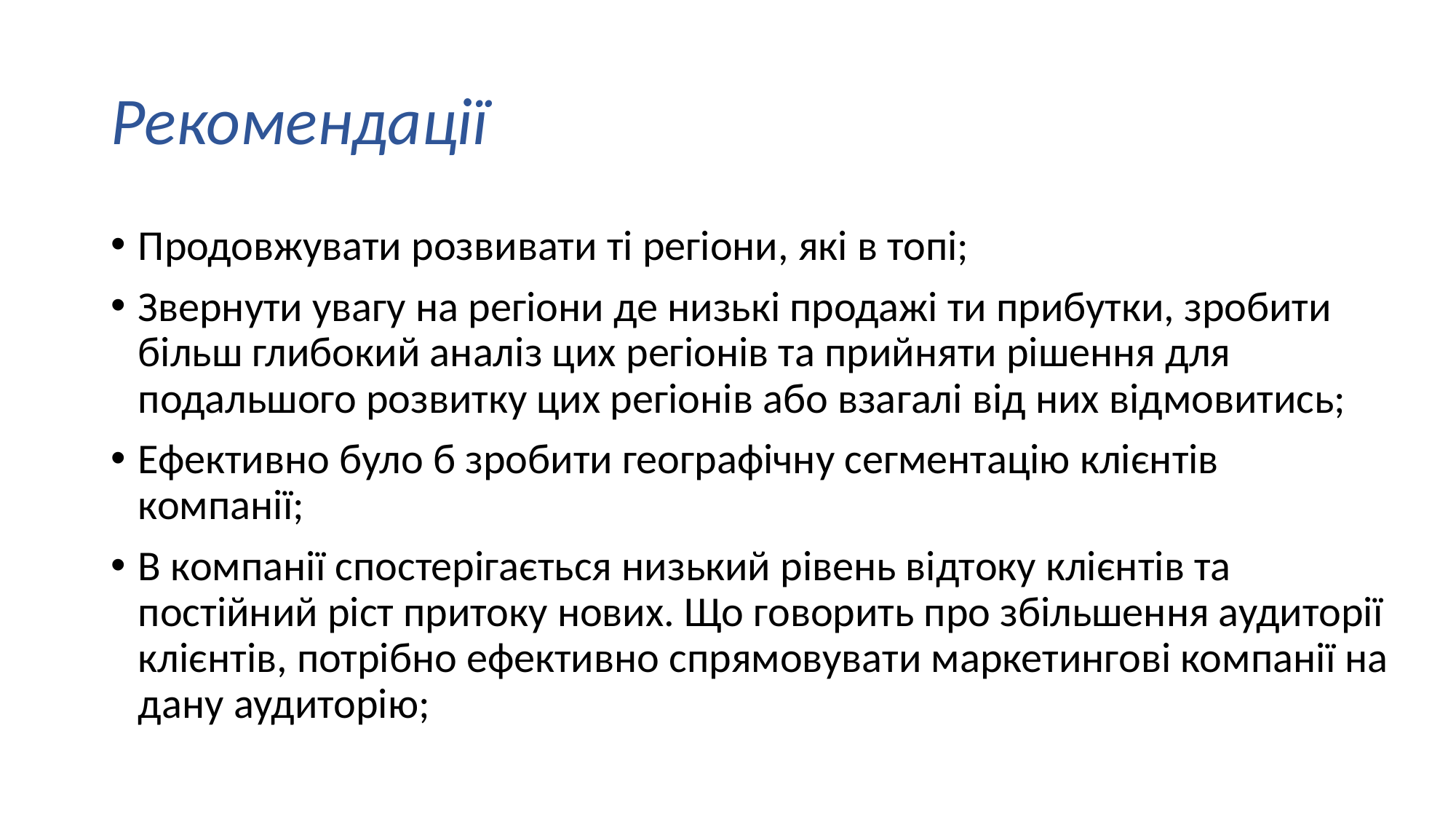

# Рекомендації
Продовжувати розвивати ті регіони, які в топі;
Звернути увагу на регіони де низькі продажі ти прибутки, зробити більш глибокий аналіз цих регіонів та прийняти рішення для подальшого розвитку цих регіонів або взагалі від них відмовитись;
Ефективно було б зробити географічну сегментацію клієнтів компанії;
В компанії спостерігається низький рівень відтоку клієнтів та постійний ріст притоку нових. Що говорить про збільшення аудиторії клієнтів, потрібно ефективно спрямовувати маркетингові компанії на дану аудиторію;